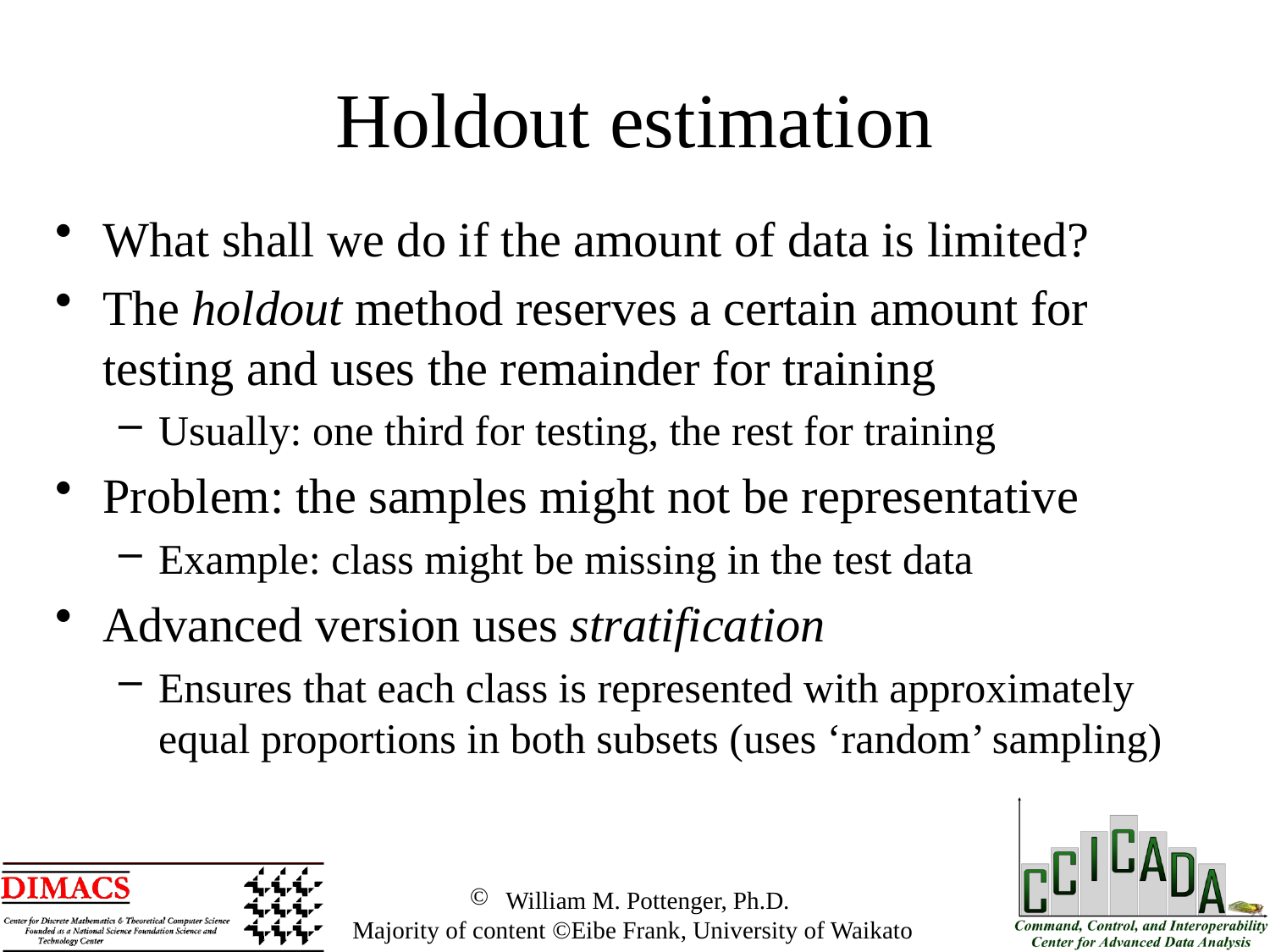

Holdout estimation
What shall we do if the amount of data is limited?
The holdout method reserves a certain amount for testing and uses the remainder for training
Usually: one third for testing, the rest for training
Problem: the samples might not be representative
Example: class might be missing in the test data
Advanced version uses stratification
Ensures that each class is represented with approximately equal proportions in both subsets (uses ‘random’ sampling)
 William M. Pottenger, Ph.D.
 Majority of content ©Eibe Frank, University of Waikato